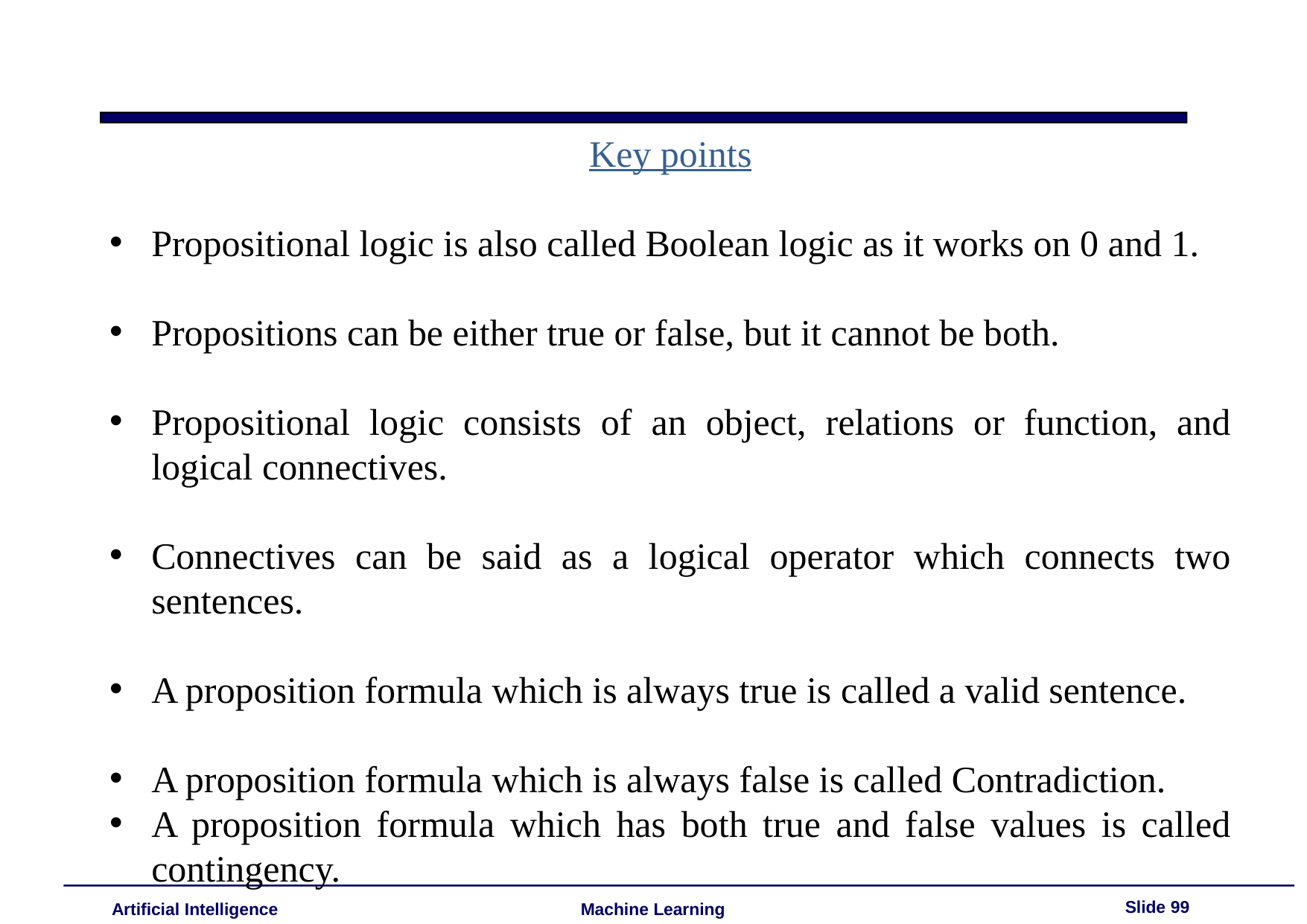

Key points

Propositional logic is also called Boolean logic as it works on 0 and 1.

Propositions can be either true or false, but it cannot be both.

Propositional logic consists of an object, relations or function, and logical connectives.

Connectives can be said as a logical operator which connects two sentences.

A proposition formula which is always true is called a valid sentence.

A proposition formula which is always false is called Contradiction.
A proposition formula which has both true and false values is called contingency.

Slide 99
Artificial Intelligence
Machine Learning